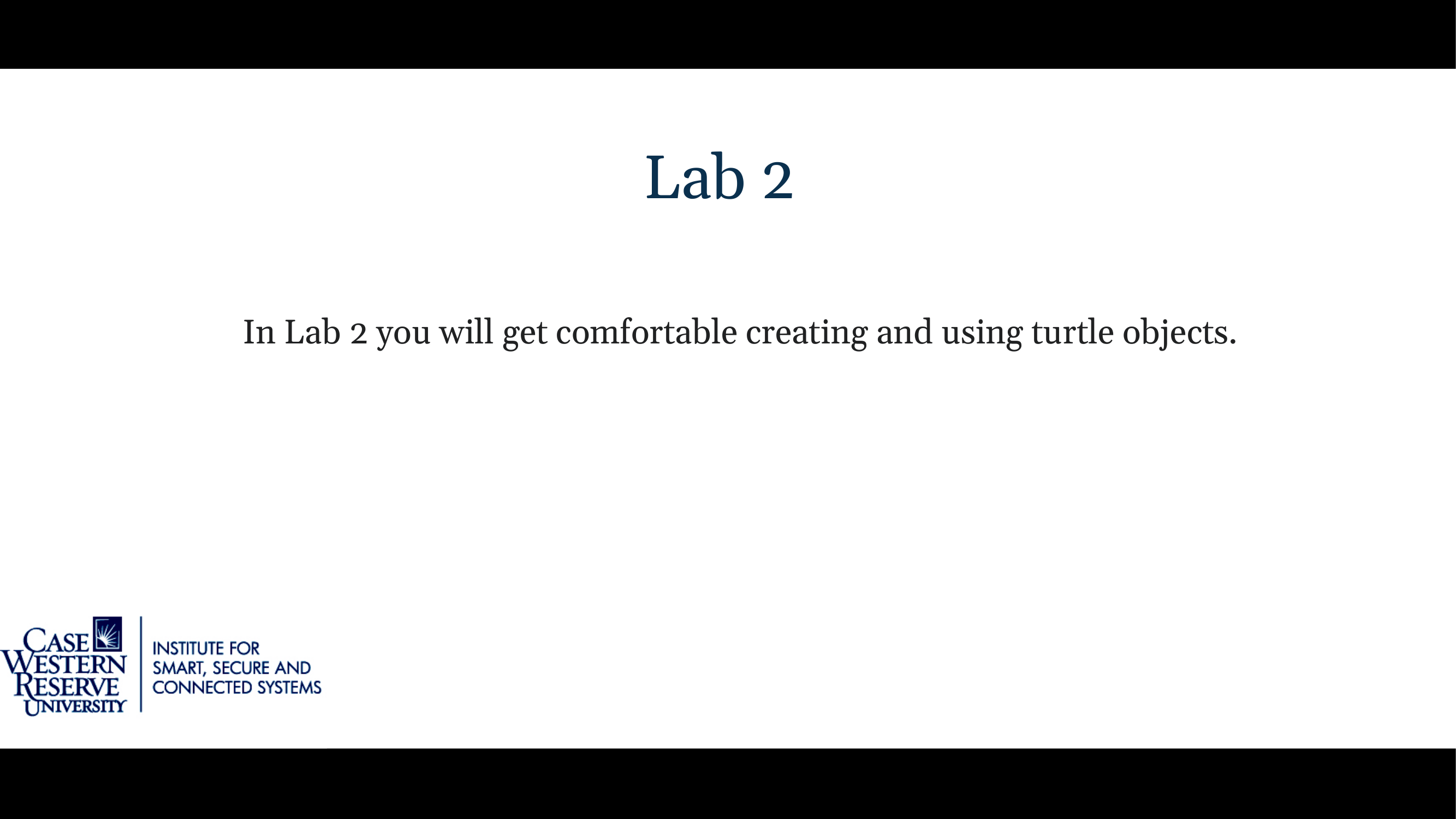

# Lab 2

In Lab 2 you will get comfortable creating and using turtle objects.